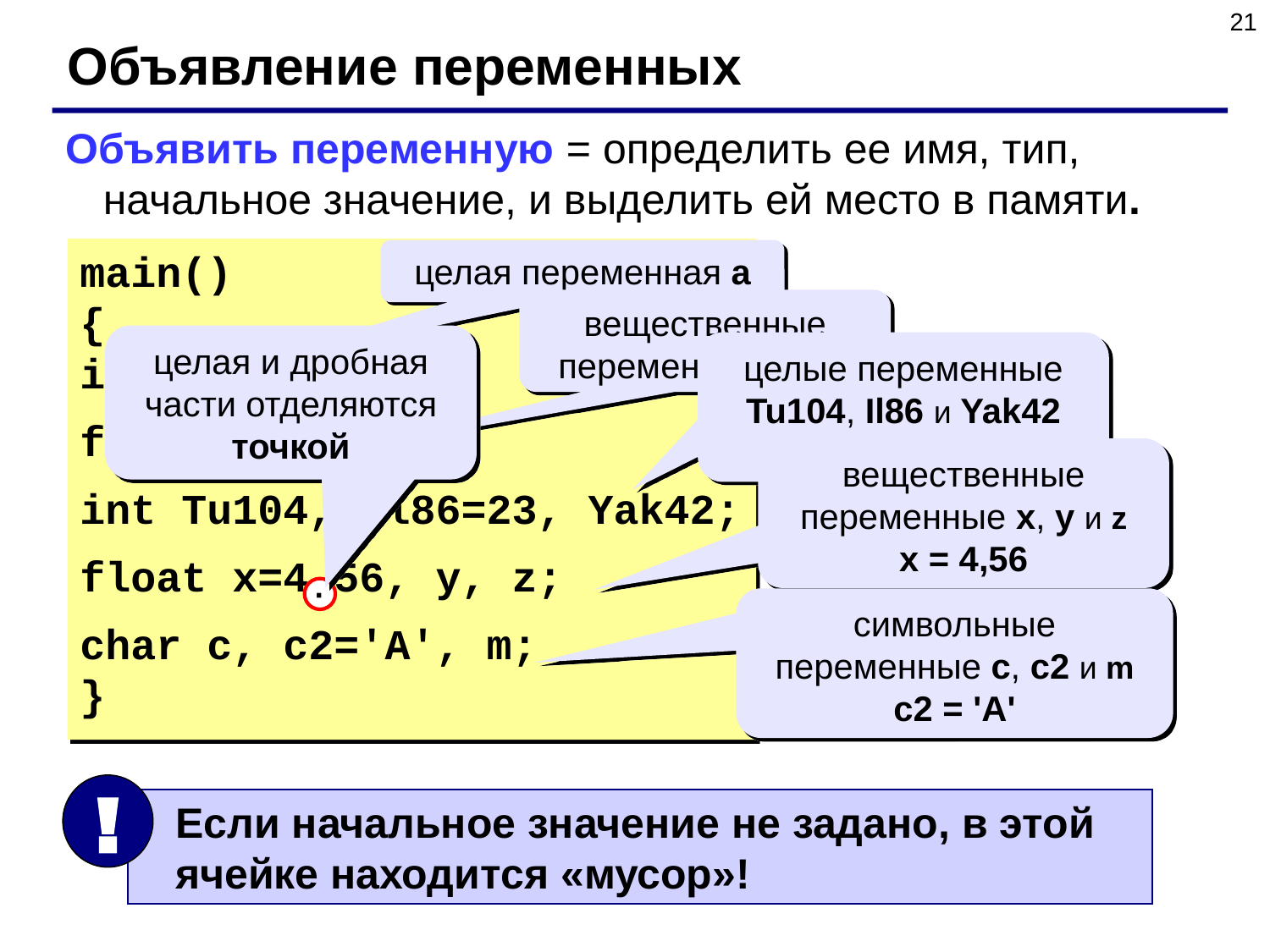

21
Объявление переменных

Объявить переменную = определить ее имя, тип, начальное значение, и выделить ей место в памяти.

main()
{
int a;
float b, c;
int Tu104, Il86=23, Yak42;
float x=4.56, y, z;
char c, c2='A', m;
}
целая переменная a
вещественные переменные b и c
целая и дробная части отделяются точкой
целые переменные Tu104, Il86 и Yak42
Il86 = 23
вещественные переменные x, y и z
x = 4,56
·
символьные переменные c, c2 и m
c2 = 'A'
!
   Если начальное значение не задано, в этой
   ячейке находится «мусор»!